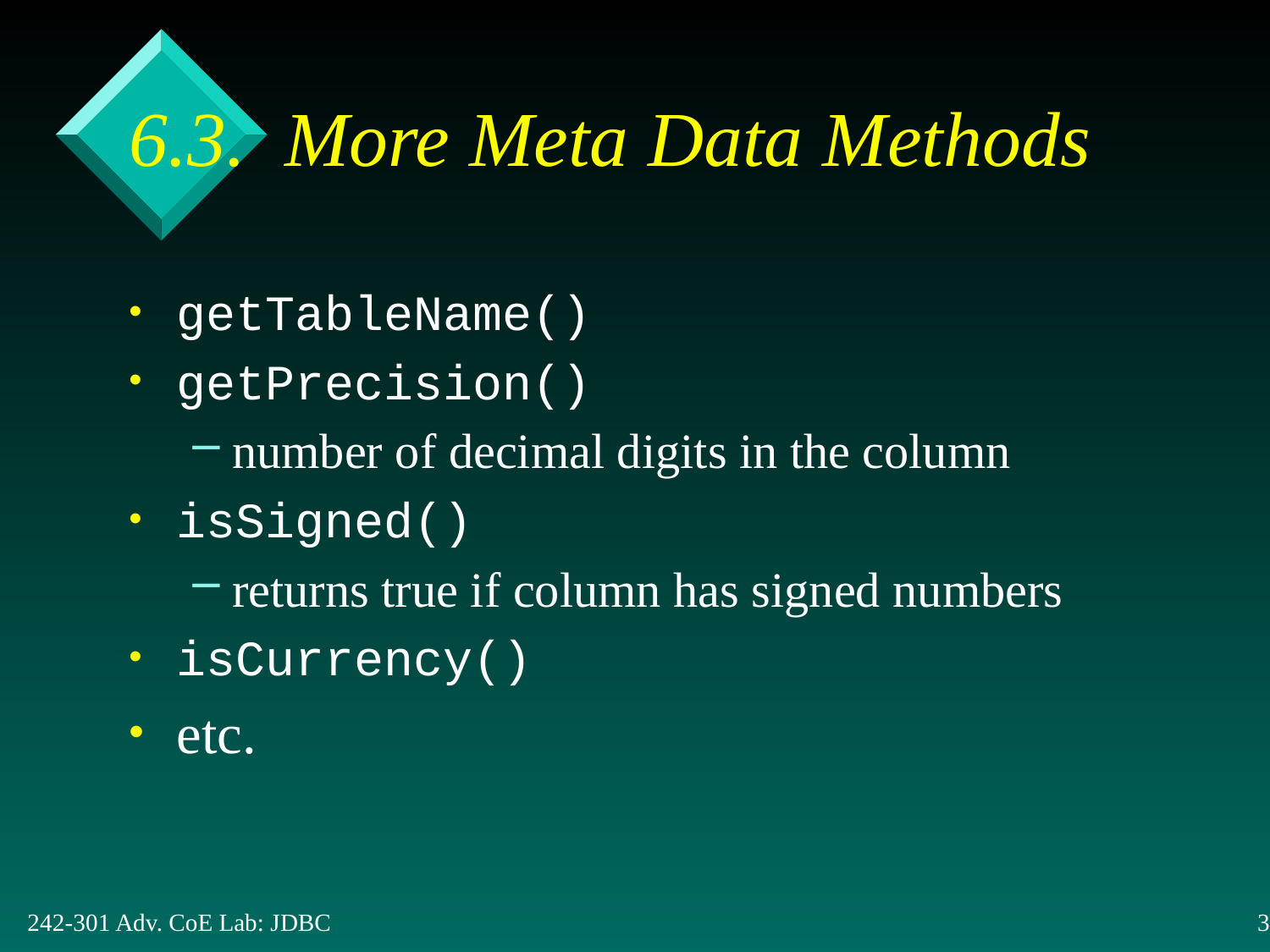

# 6.3.  More Meta Data Methods
getTableName()
getPrecision()
number of decimal digits in the column
isSigned()
returns true if column has signed numbers
isCurrency()
etc.